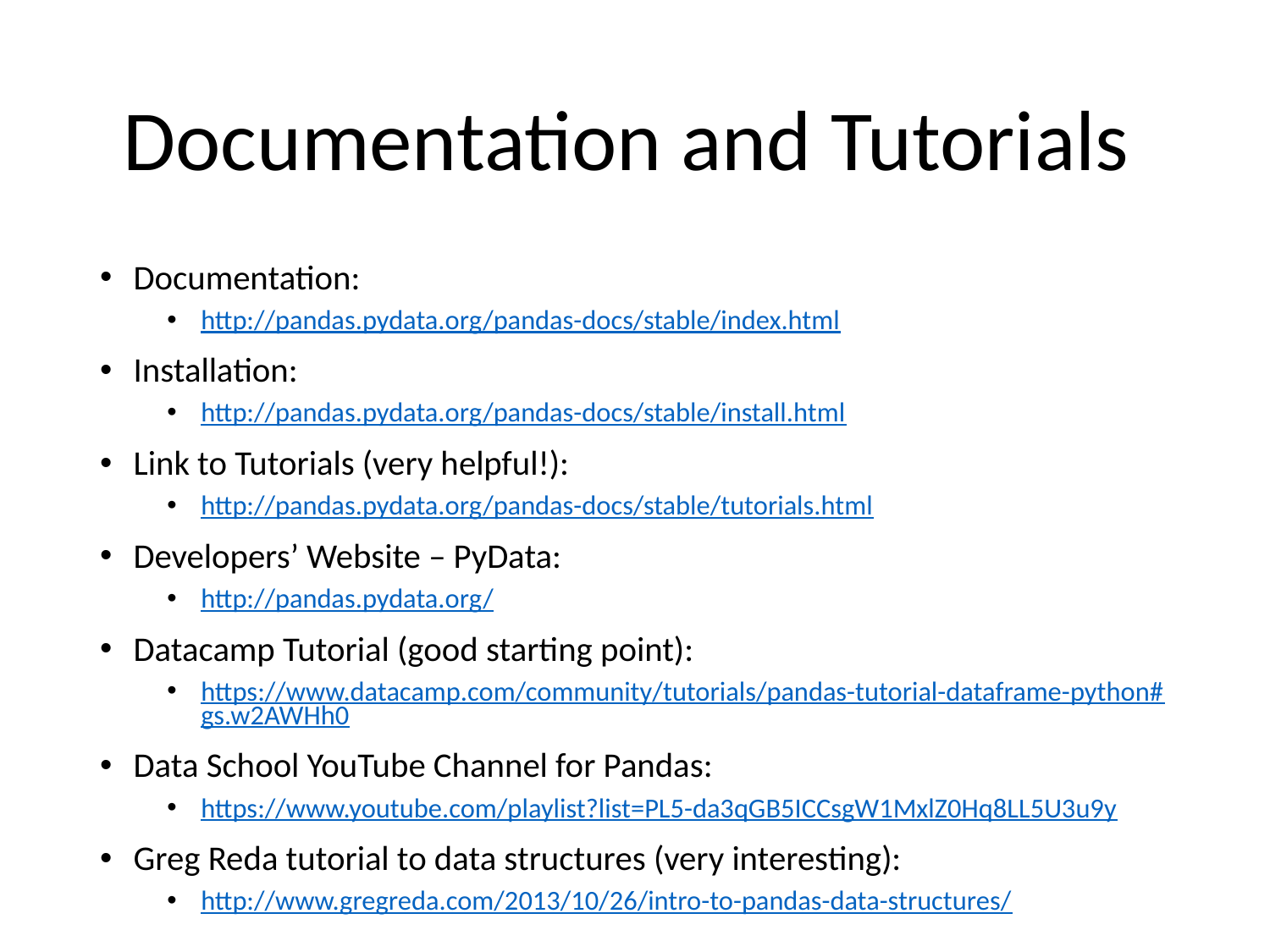

# Documentation and Tutorials
Documentation:
http://pandas.pydata.org/pandas-docs/stable/index.html
Installation:
http://pandas.pydata.org/pandas-docs/stable/install.html
Link to Tutorials (very helpful!):
http://pandas.pydata.org/pandas-docs/stable/tutorials.html
Developers’ Website – PyData:
http://pandas.pydata.org/
Datacamp Tutorial (good starting point):
https://www.datacamp.com/community/tutorials/pandas-tutorial-dataframe-python#gs.w2AWHh0
Data School YouTube Channel for Pandas:
https://www.youtube.com/playlist?list=PL5-da3qGB5ICCsgW1MxlZ0Hq8LL5U3u9y
Greg Reda tutorial to data structures (very interesting):
http://www.gregreda.com/2013/10/26/intro-to-pandas-data-structures/